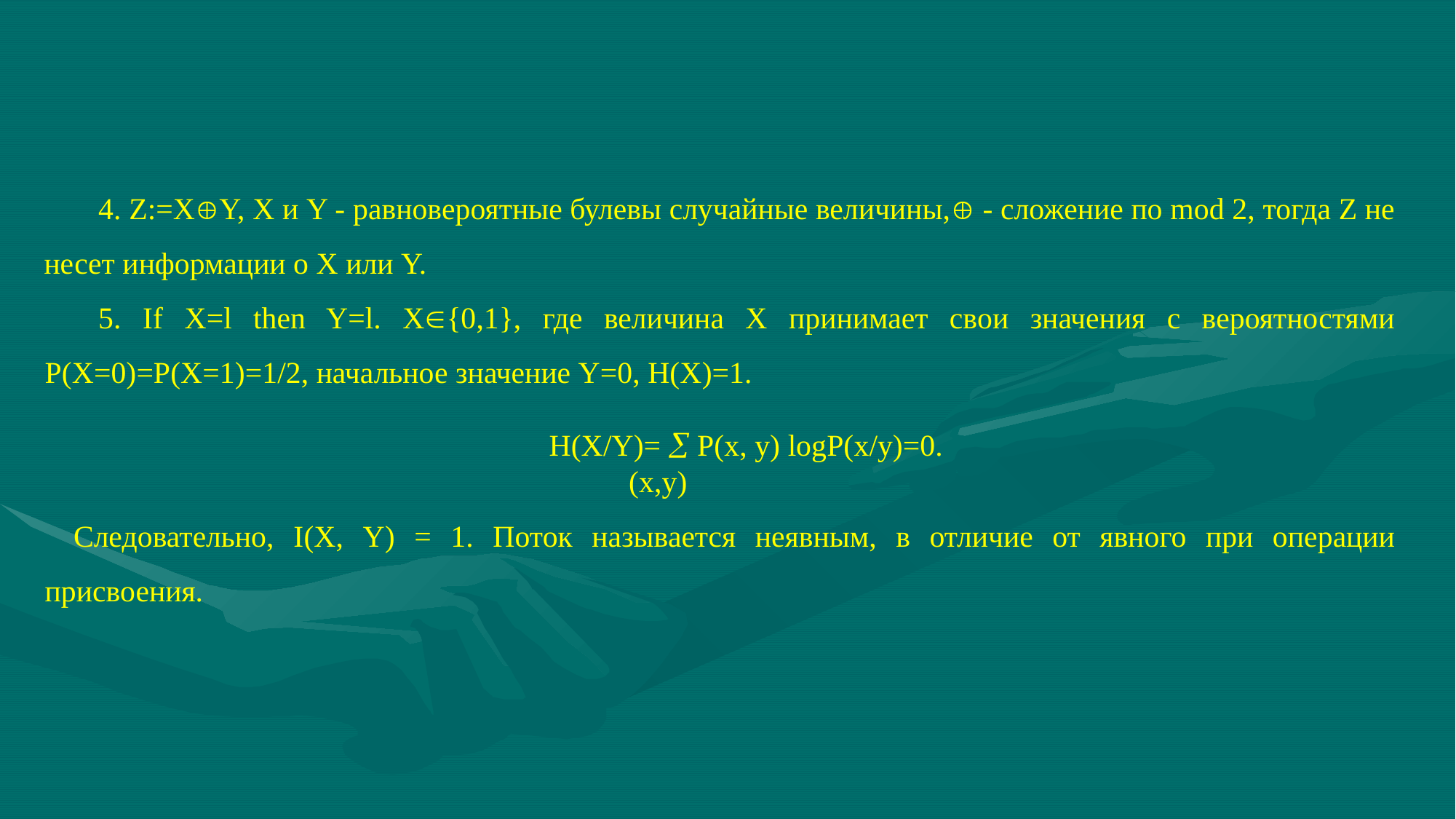

#
4. Z:=X⊕Y, X и Y - равновероятные булевы случайные величины,⊕ - сложение по mod 2, тогда Z не несет информации о X или Y.
5. If X=l then Y=l. Х∈{0,1}, где величина X принимает свои значения с вероятностями Р(Х=0)=Р(Х=1)=1/2, начальное значение Y=0, Н(Х)=1.

H(X/Y)= ∑ Р(х, у) logP(x/y)=0.
                                                (x,y)
 Следовательно, I(Х, Y) = 1. Поток называется неявным, в отличие от явного при операции присвоения.